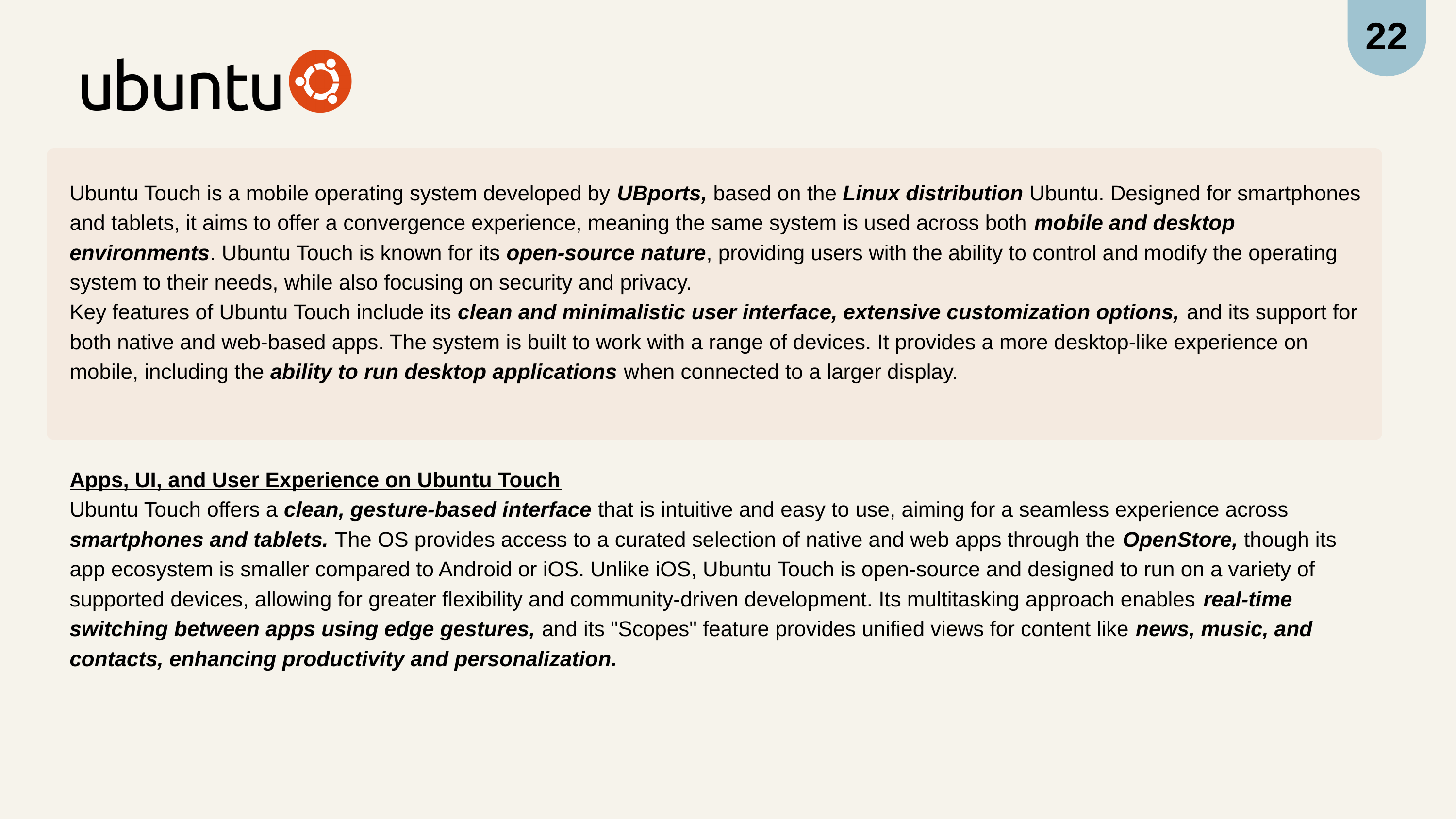

22

Ubuntu Touch is a mobile operating system developed by UBports, based on the Linux distribution Ubuntu. Designed for smartphones and tablets, it aims to offer a convergence experience, meaning the same system is used across both mobile and desktop environments. Ubuntu Touch is known for its open-source nature, providing users with the ability to control and modify the operating system to their needs, while also focusing on security and privacy.
Key features of Ubuntu Touch include its clean and minimalistic user interface, extensive customization options, and its support for both native and web-based apps. The system is built to work with a range of devices. It provides a more desktop-like experience on mobile, including the ability to run desktop applications when connected to a larger display.

Apps, UI, and User Experience on Ubuntu Touch
Ubuntu Touch offers a clean, gesture-based interface that is intuitive and easy to use, aiming for a seamless experience across smartphones and tablets. The OS provides access to a curated selection of native and web apps through the OpenStore, though its app ecosystem is smaller compared to Android or iOS. Unlike iOS, Ubuntu Touch is open-source and designed to run on a variety of supported devices, allowing for greater flexibility and community-driven development. Its multitasking approach enables real-time switching between apps using edge gestures, and its "Scopes" feature provides unified views for content like news, music, and contacts, enhancing productivity and personalization.